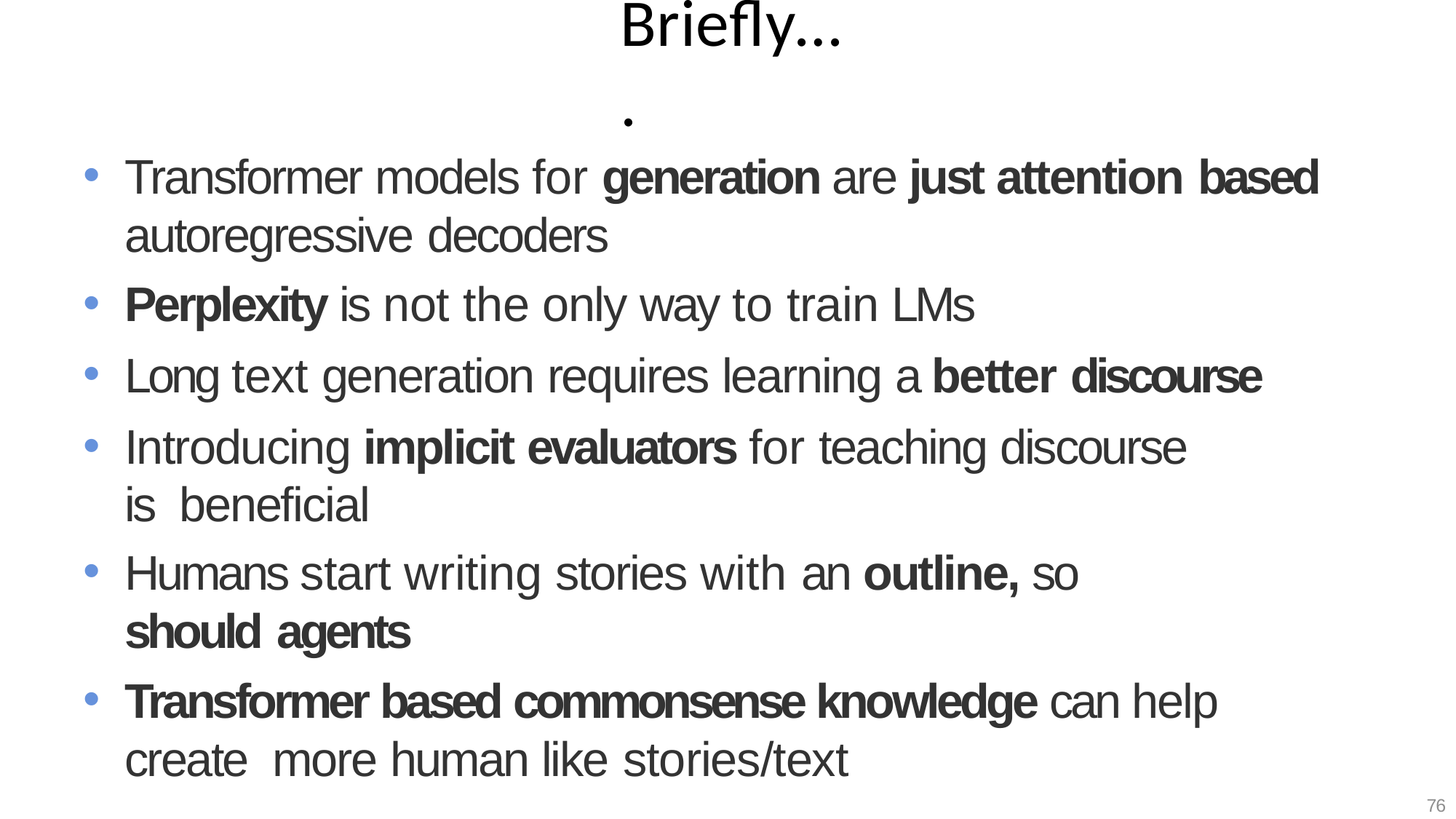

# Briefly….
Transformer models for generation are just attention based
autoregressive decoders
Perplexity is not the only way to train LMs
Long text generation requires learning a better discourse
Introducing implicit evaluators for teaching discourse is  beneficial
Humans start writing stories with an outline, so should agents
Transformer based commonsense knowledge can help create  more human like stories/text
76